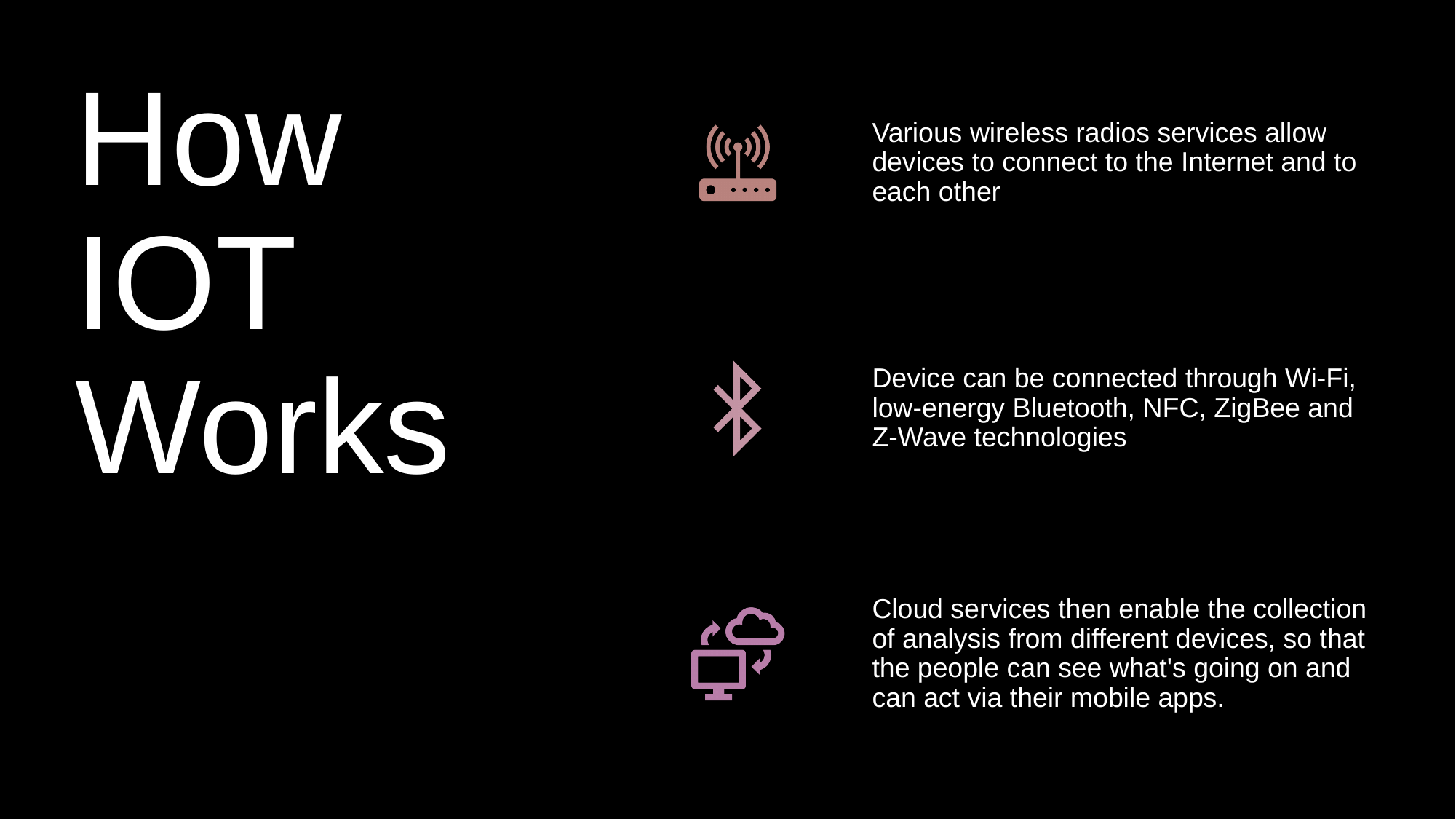

# How IOT Works
Various wireless radios services allow devices to connect to the Internet and to each other
Device can be connected through Wi-Fi, low-energy Bluetooth, NFC, ZigBee and Z-Wave technologies
Cloud services then enable the collection of analysis from different devices, so that the people can see what's going on and can act via their mobile apps.